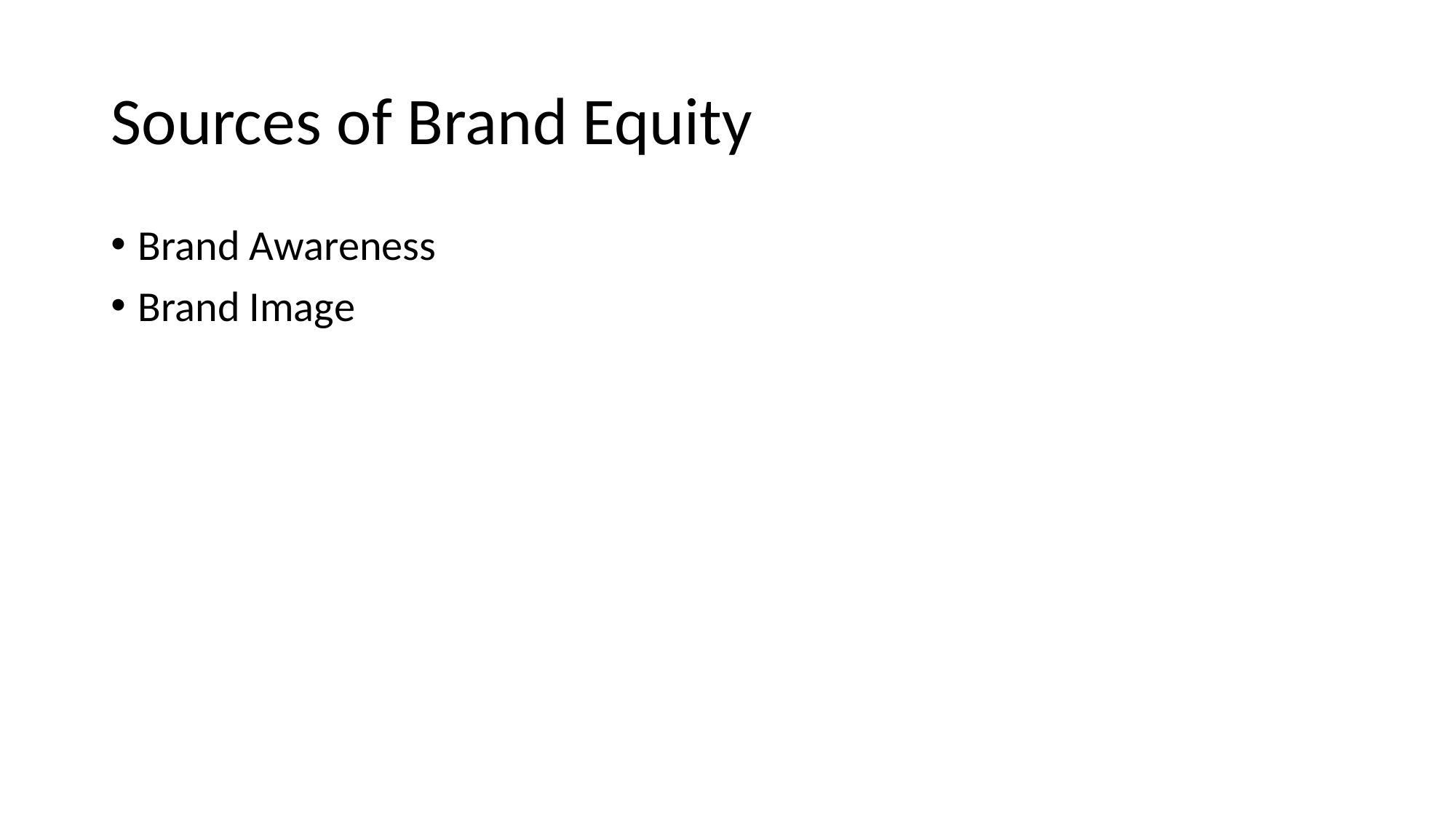

# Sources of Brand Equity
Brand Awareness
Brand Image